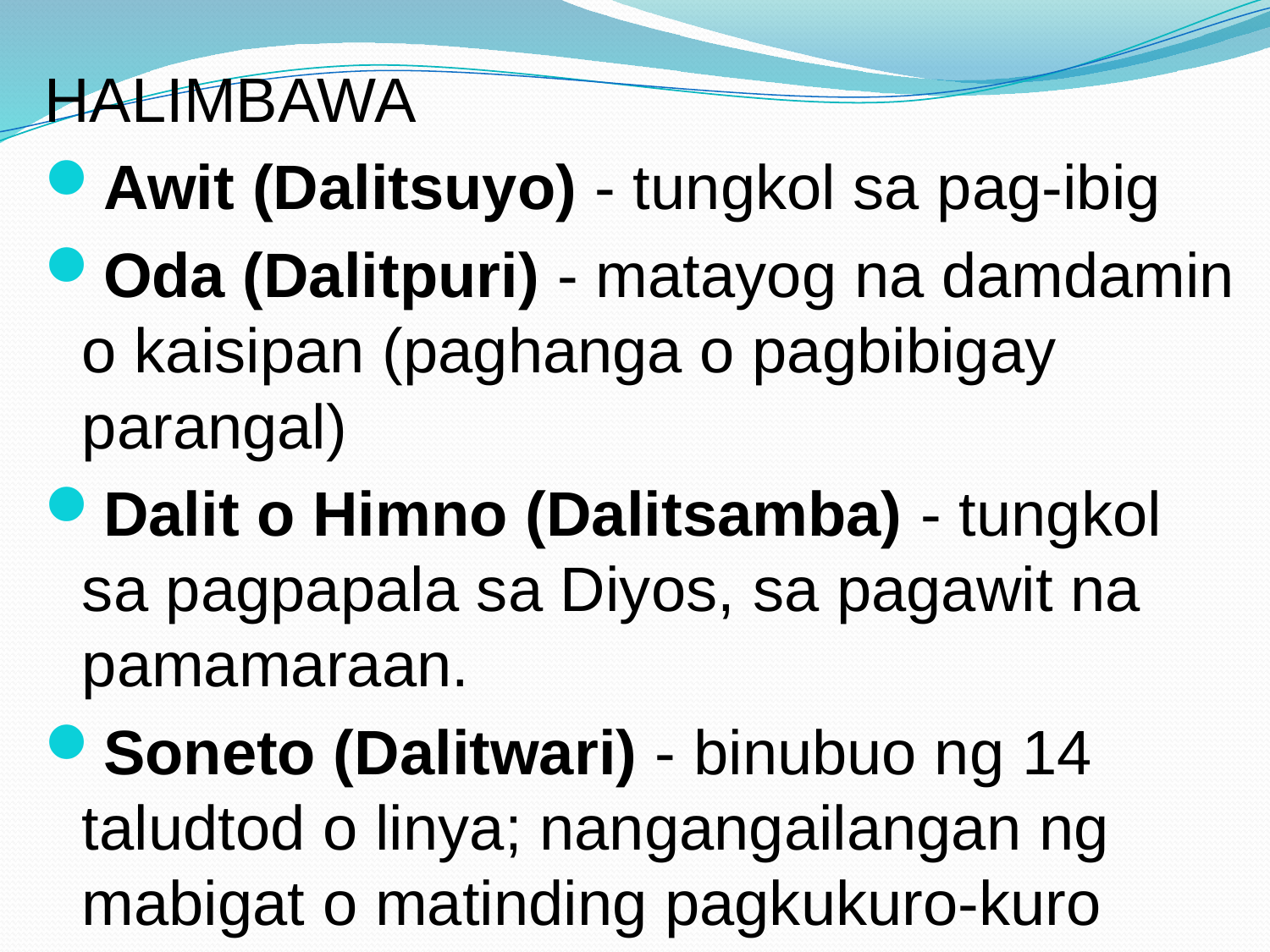

HALIMBAWA
Awit (Dalitsuyo) - tungkol sa pag-ibig
Oda (Dalitpuri) - matayog na damdamin o kaisipan (paghanga o pagbibigay parangal)
Dalit o Himno (Dalitsamba) - tungkol sa pagpapala sa Diyos, sa pagawit na pamamaraan.
Soneto (Dalitwari) - binubuo ng 14 taludtod o linya; nangangailangan ng mabigat o matinding pagkukuro-kuro